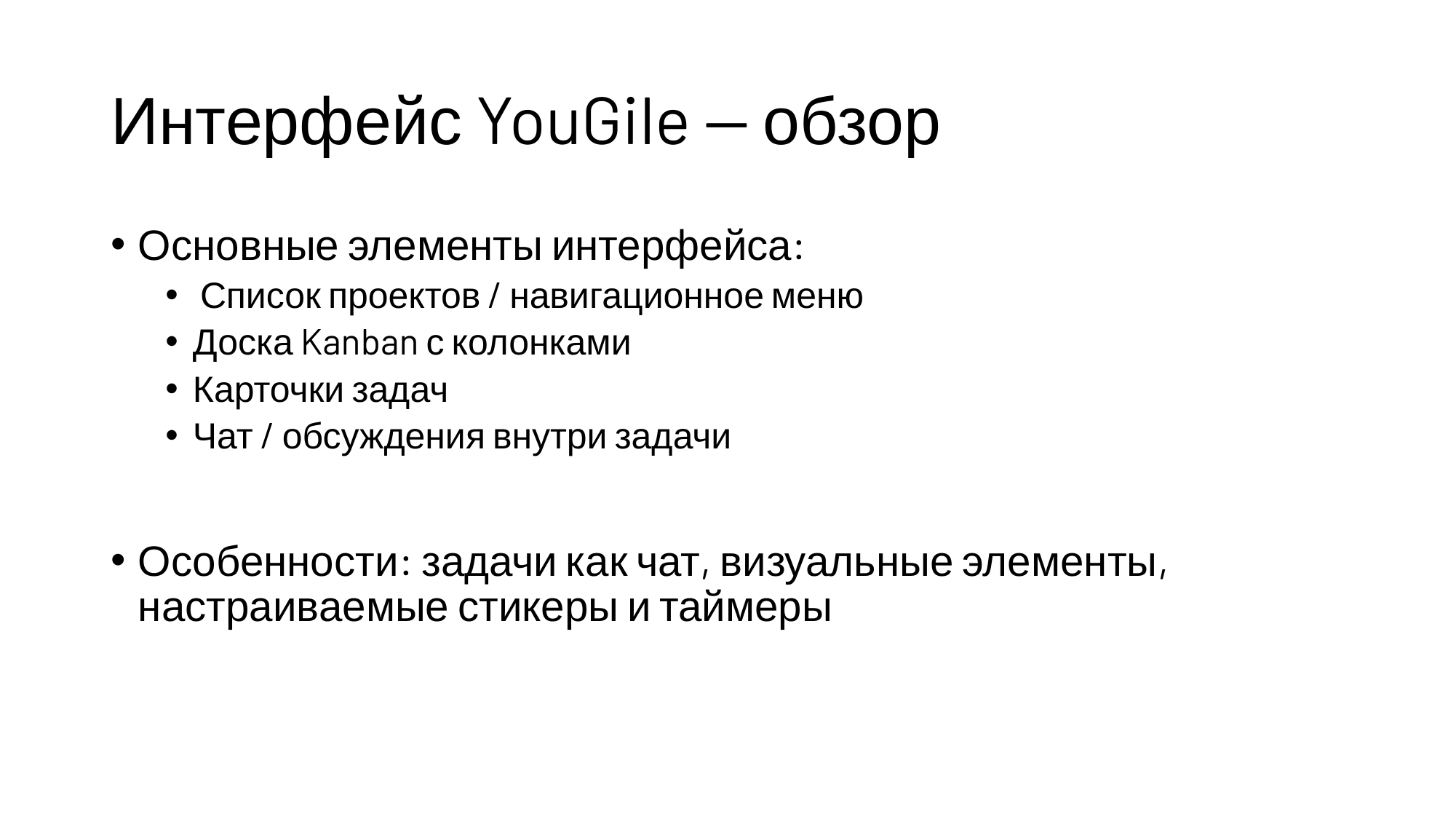

# Интерфейс YouGile — обзор
Основные элементы интерфейса:
 Список проектов / навигационное меню
Доска Kanban с колонками
Карточки задач
Чат / обсуждения внутри задачи

Особенности: задачи как чат, визуальные элементы, настраиваемые стикеры и таймеры